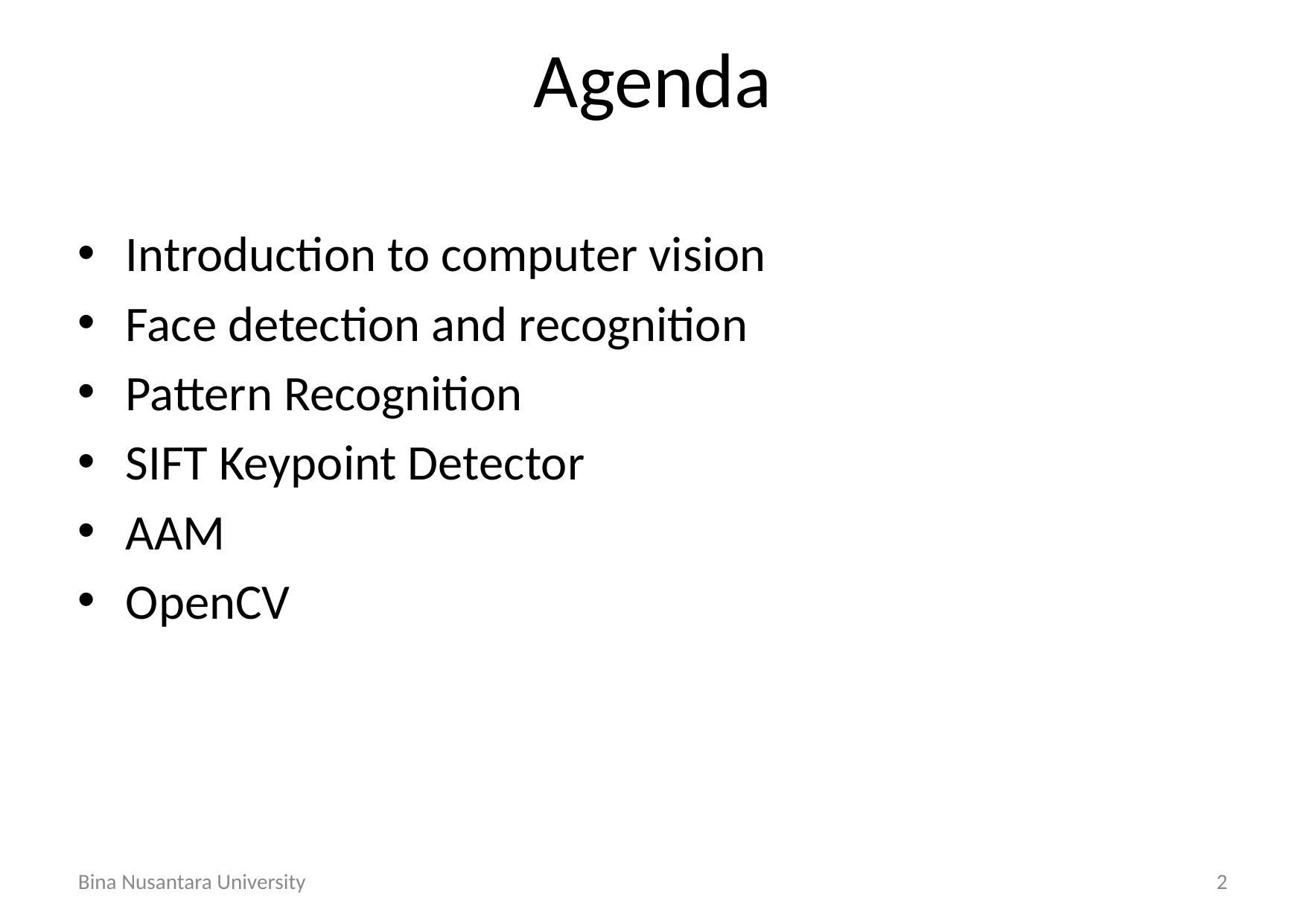

# Agenda
Introduction to computer vision
Face detection and recognition
Pattern Recognition
SIFT Keypoint Detector
AAM
OpenCV
Bina Nusantara University
2